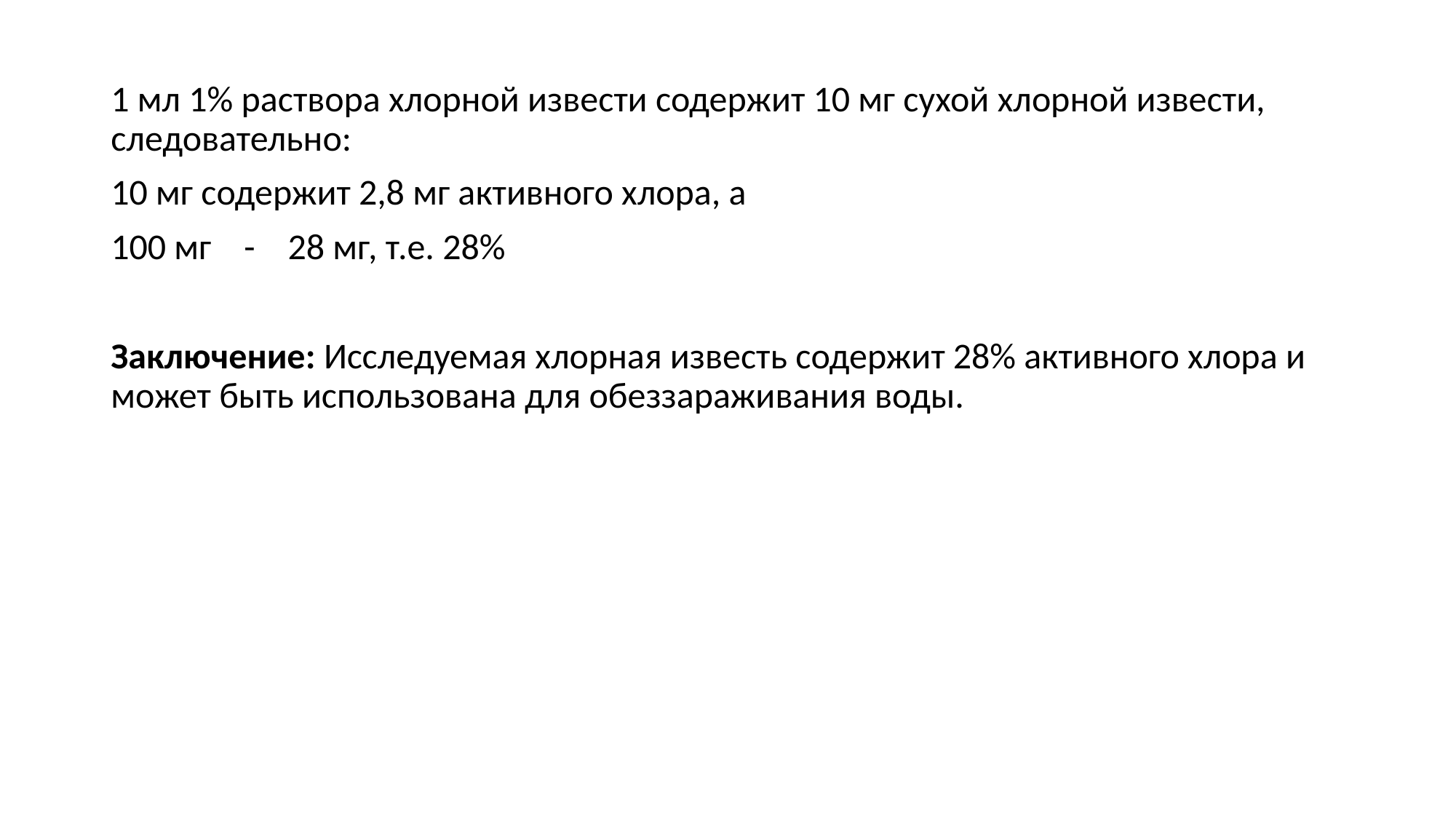

1 мл 1% раствора хлорной извести содержит 10 мг сухой хлорной извести, следовательно:
10 мг содержит 2,8 мг активного хлора, а
100 мг    -    28 мг, т.е. 28%

Заключение: Исследуемая хлорная известь содержит 28% активного хлора и может быть использована для обеззараживания воды.